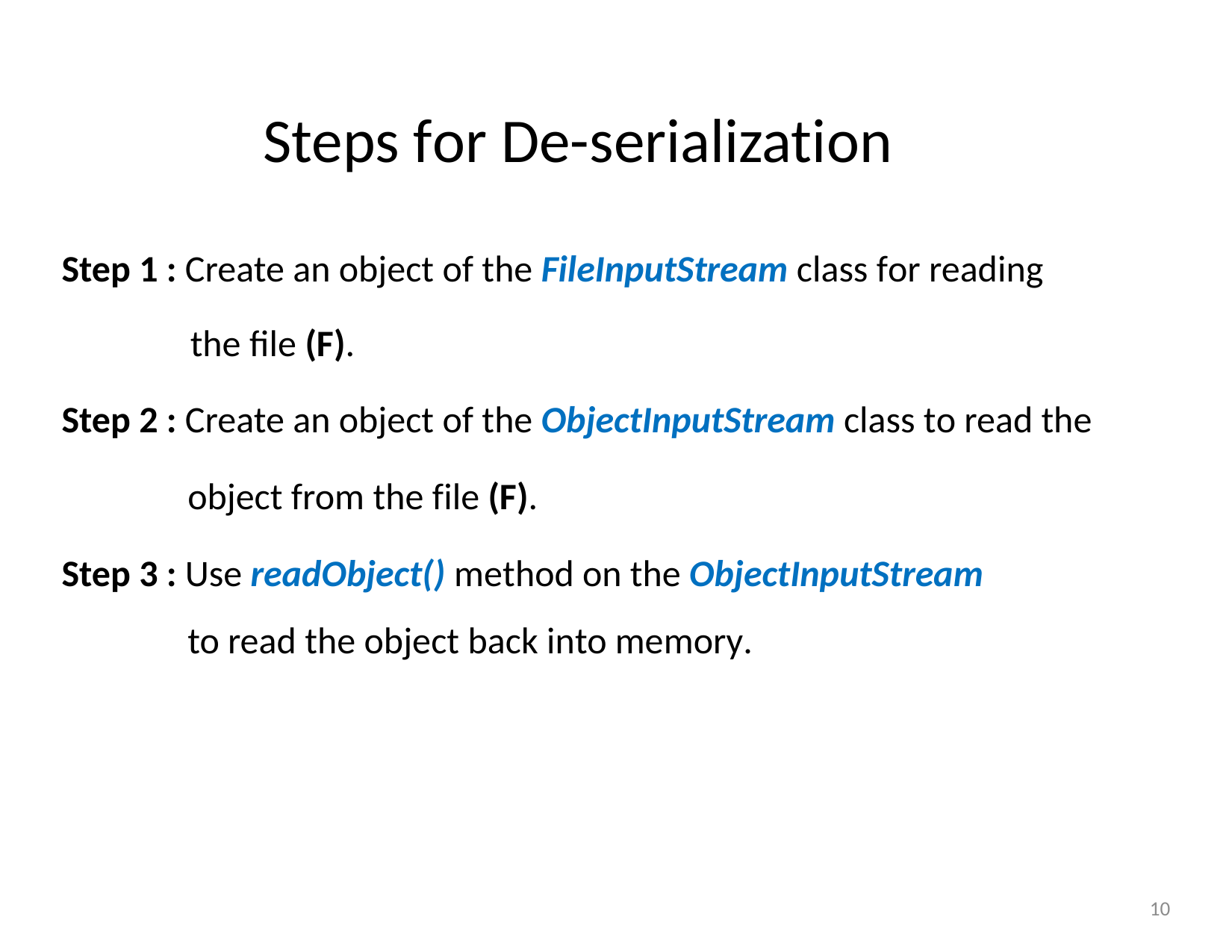

Steps for De-serialization
Step 1 : Create an object of the FileInputStream class for reading
               the file (F).
Step 2 : Create an object of the ObjectInputStream class to read the
               object from the file (F).
Step 3 : Use readObject() method on the ObjectInputStream
               to read the object back into memory.

10